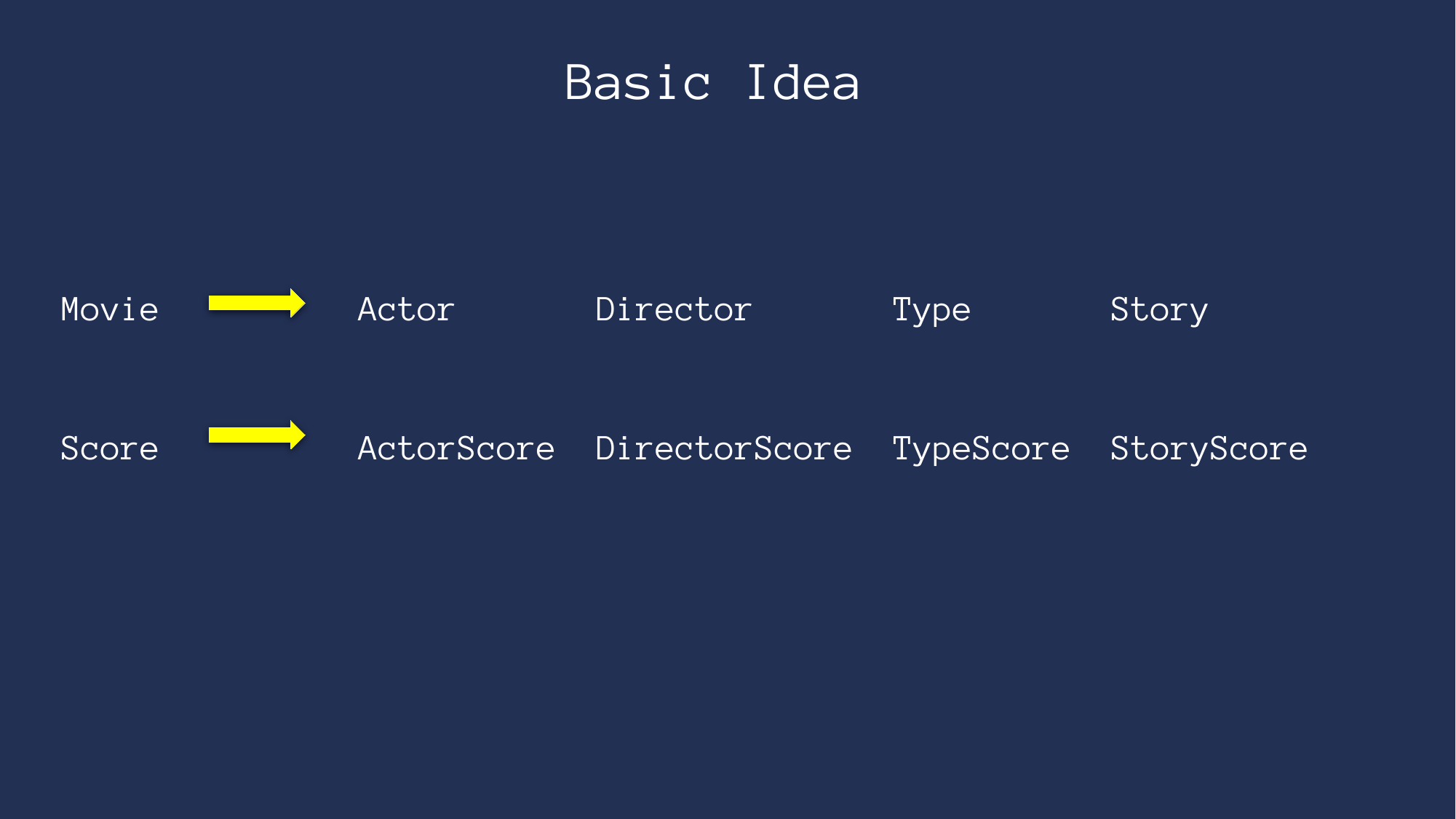

Basic Idea
Movie          Actor       Director       Type       Story

Score          ActorScore  DirectorScore  TypeScore  StoryScore